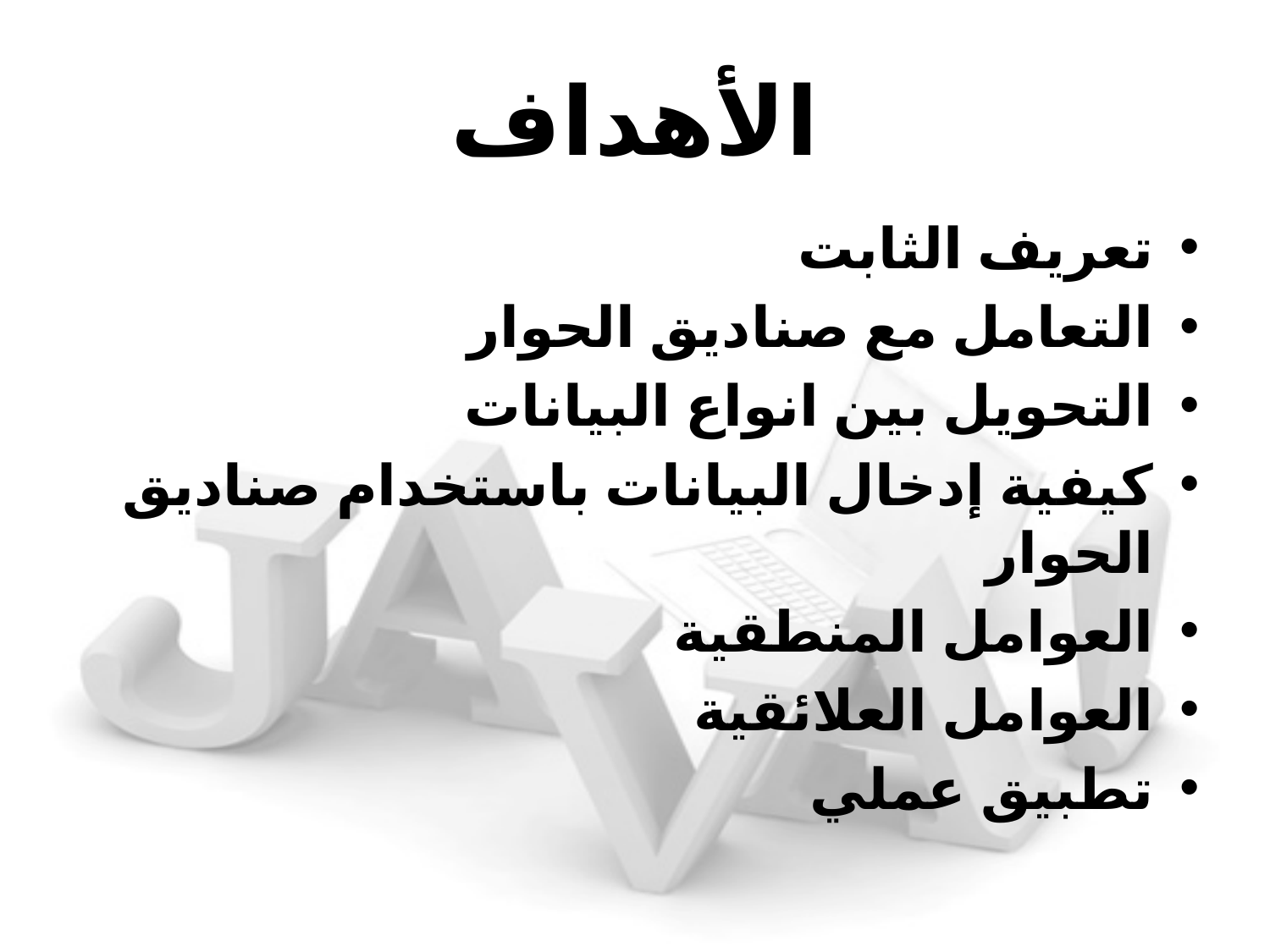

# الأهداف
تعريف الثابت
التعامل مع صناديق الحوار
التحويل بين انواع البيانات
كيفية إدخال البيانات باستخدام صناديق الحوار
العوامل المنطقية
العوامل العلائقية
تطبيق عملي